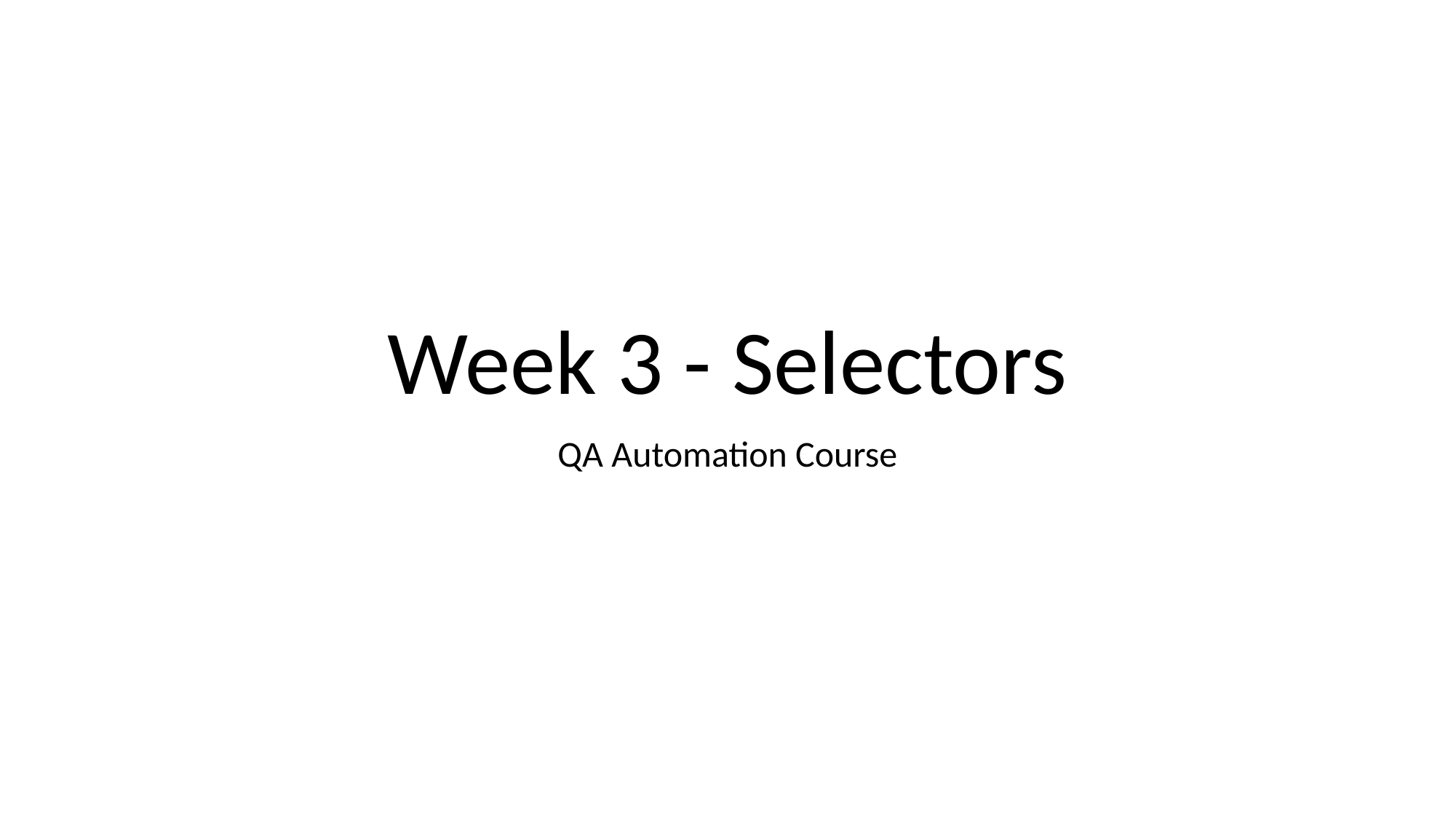

# Week 3 - Selectors
QA Automation Course